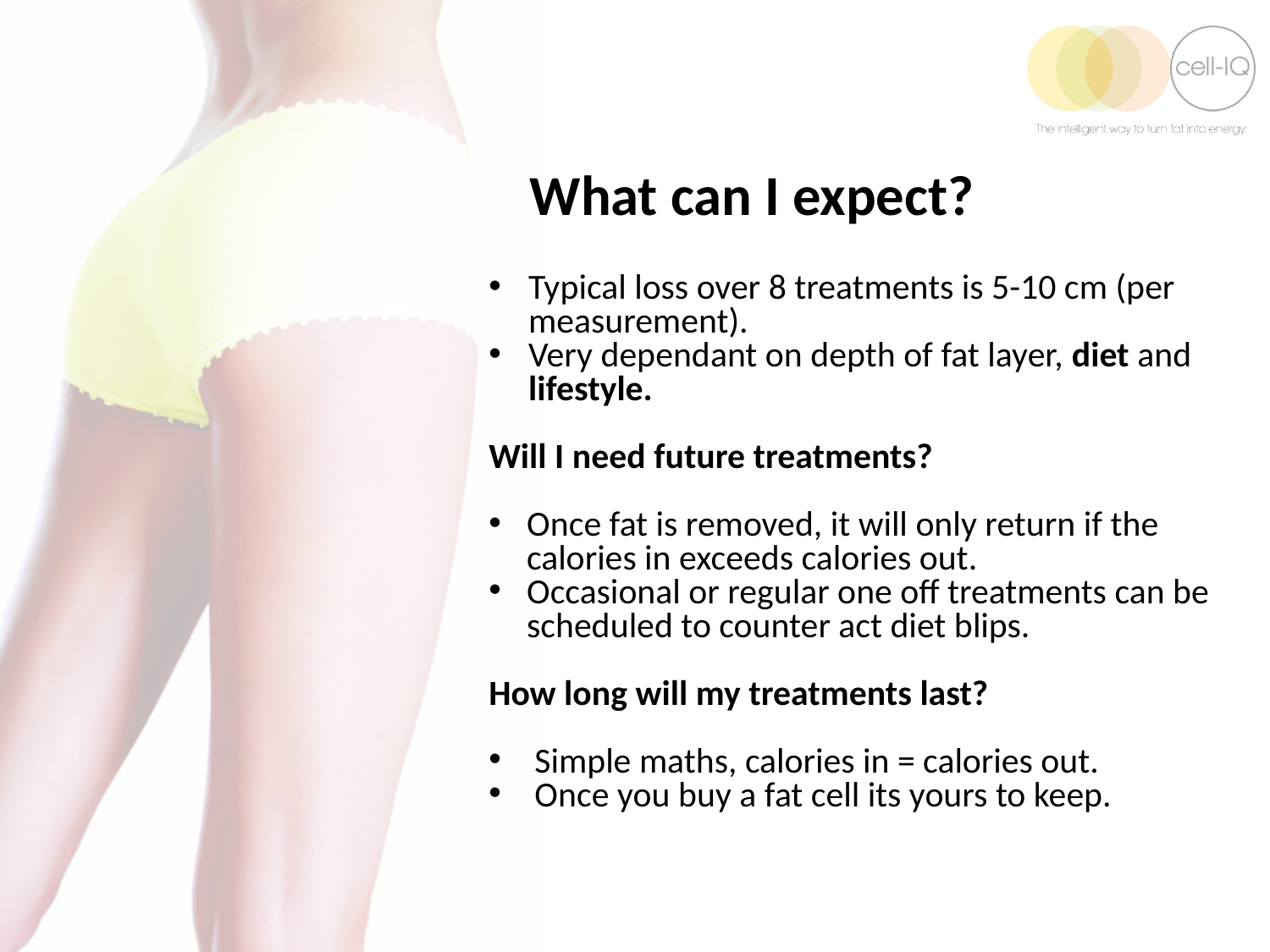

What can I expect?
Typical loss over 8 treatments is 5-10 cm (per measurement).
Very dependant on depth of fat layer, diet and lifestyle.

Will I need future treatments?

Once fat is removed, it will only return if the calories in exceeds calories out.
Occasional or regular one off treatments can be scheduled to counter act diet blips.

How long will my treatments last?

 Simple maths, calories in = calories out.
 Once you buy a fat cell its yours to keep.